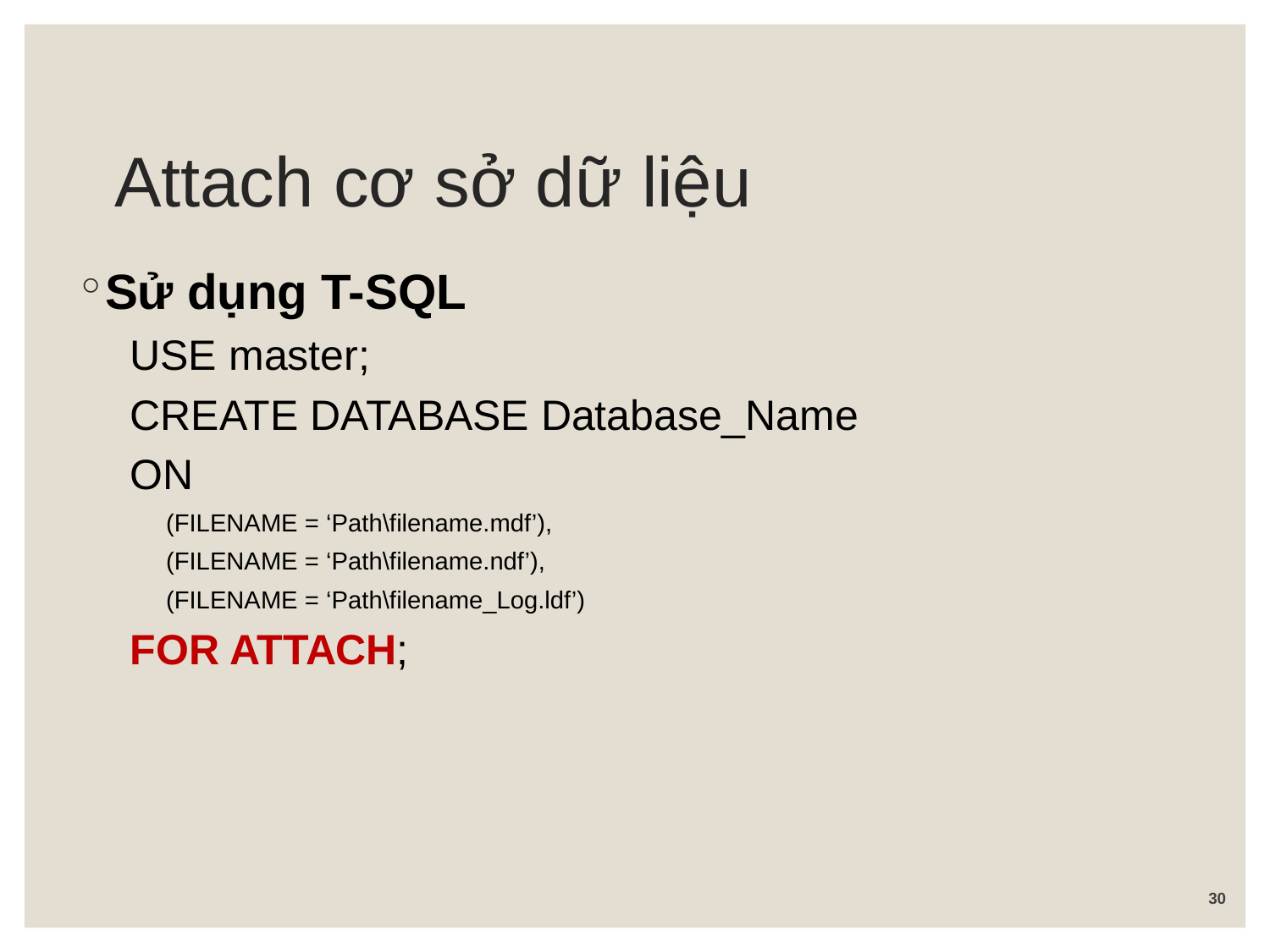

# Attach cơ sở dữ liệu
Sử dụng T-SQL
USE master;
CREATE DATABASE Database_Name
ON
(FILENAME = ‘Path\filename.mdf’),
(FILENAME = ‘Path\filename.ndf’),
(FILENAME = ‘Path\filename_Log.ldf’)
FOR ATTACH;

30